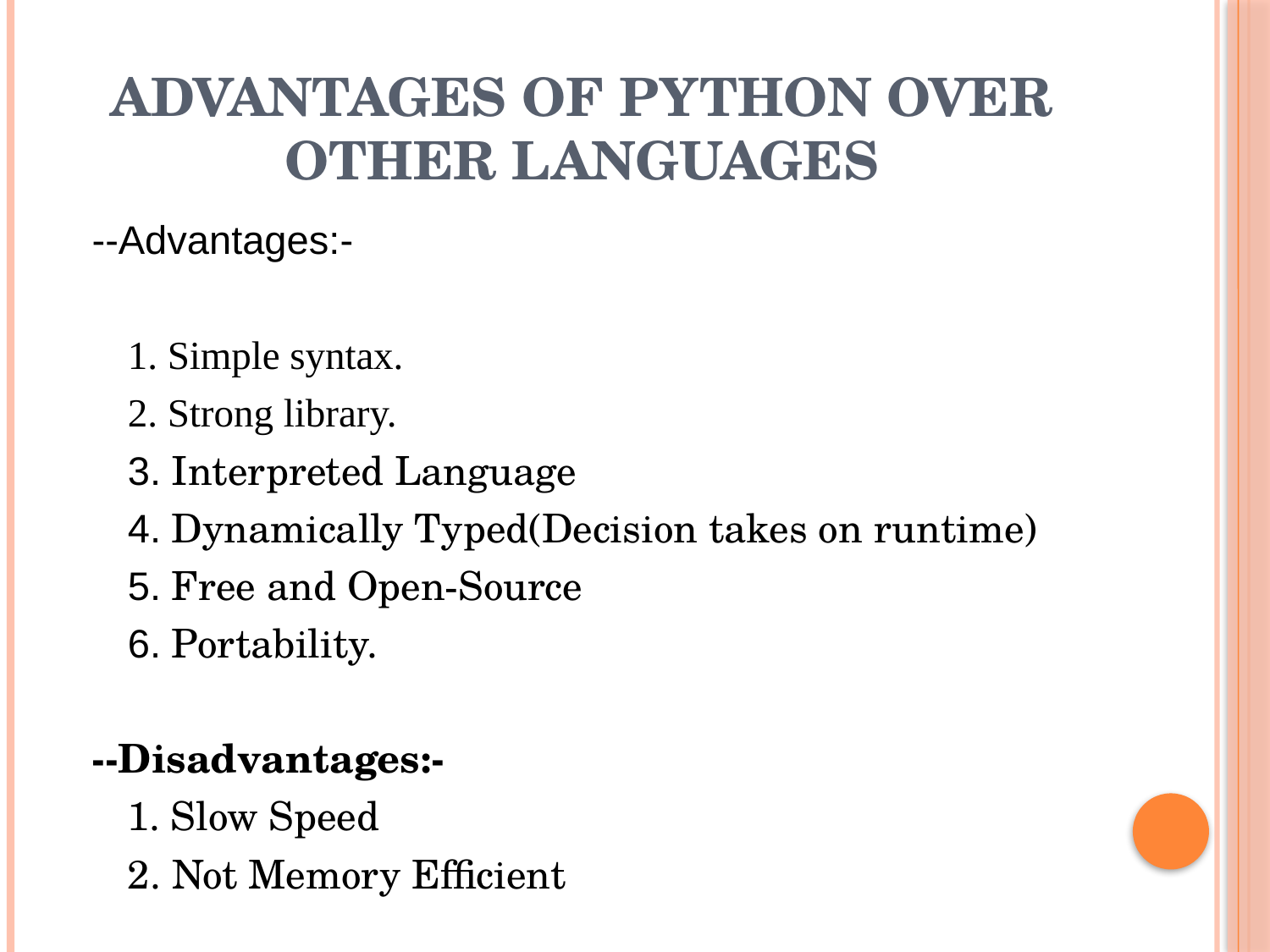

# Advantages of python over other languages
--Advantages:-

1. Simple syntax.
2. Strong library.
3. Interpreted Language
4. Dynamically Typed(Decision takes on runtime)
5. Free and Open-Source
6. Portability.

--Disadvantages:-
	1. Slow Speed
	2. Not Memory Efficient